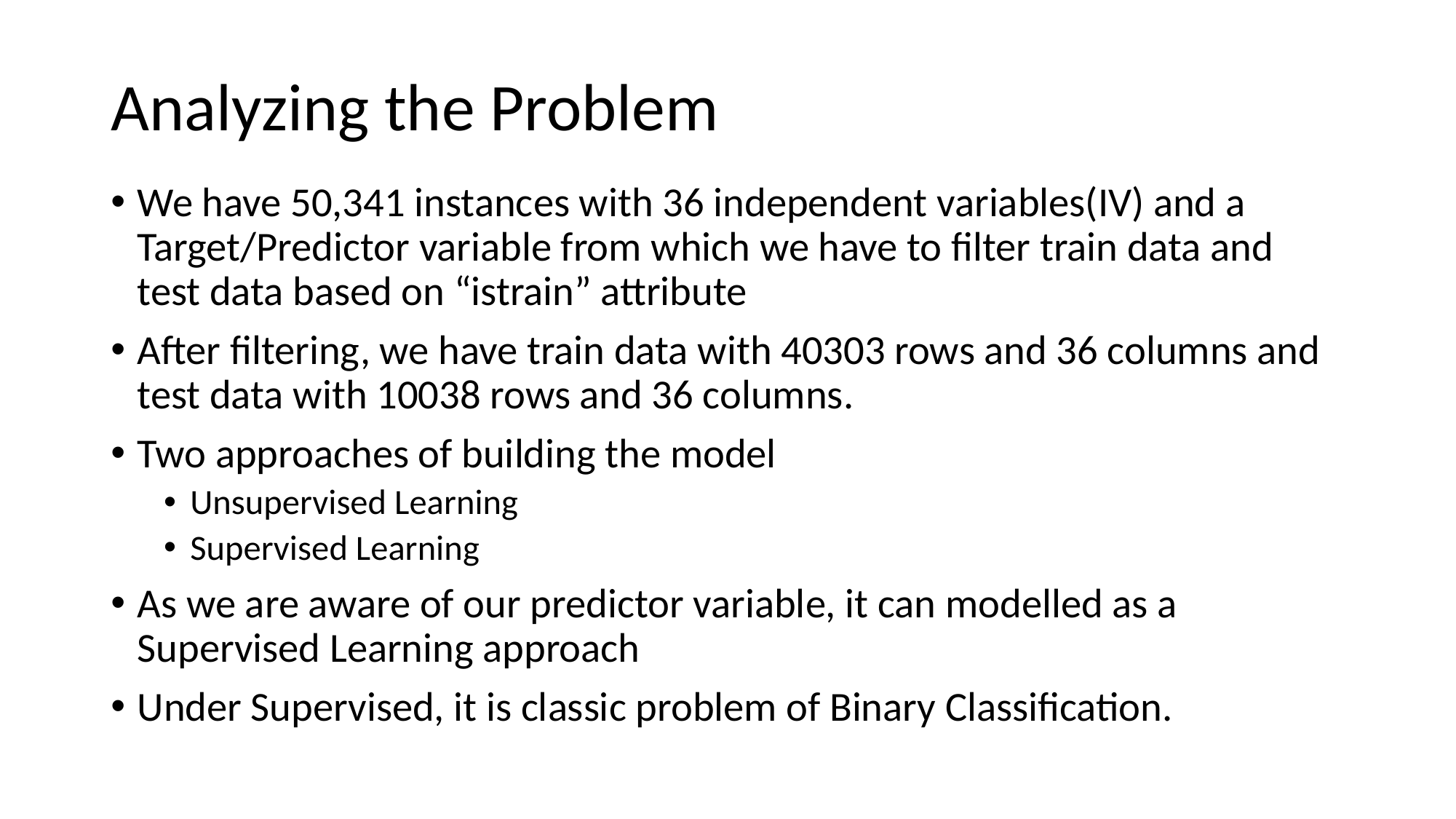

# Analyzing the Problem
We have 50,341 instances with 36 independent variables(IV) and a Target/Predictor variable from which we have to filter train data and test data based on “istrain” attribute
After filtering, we have train data with 40303 rows and 36 columns and test data with 10038 rows and 36 columns.
Two approaches of building the model
Unsupervised Learning
Supervised Learning
As we are aware of our predictor variable, it can modelled as a Supervised Learning approach
Under Supervised, it is classic problem of Binary Classification.